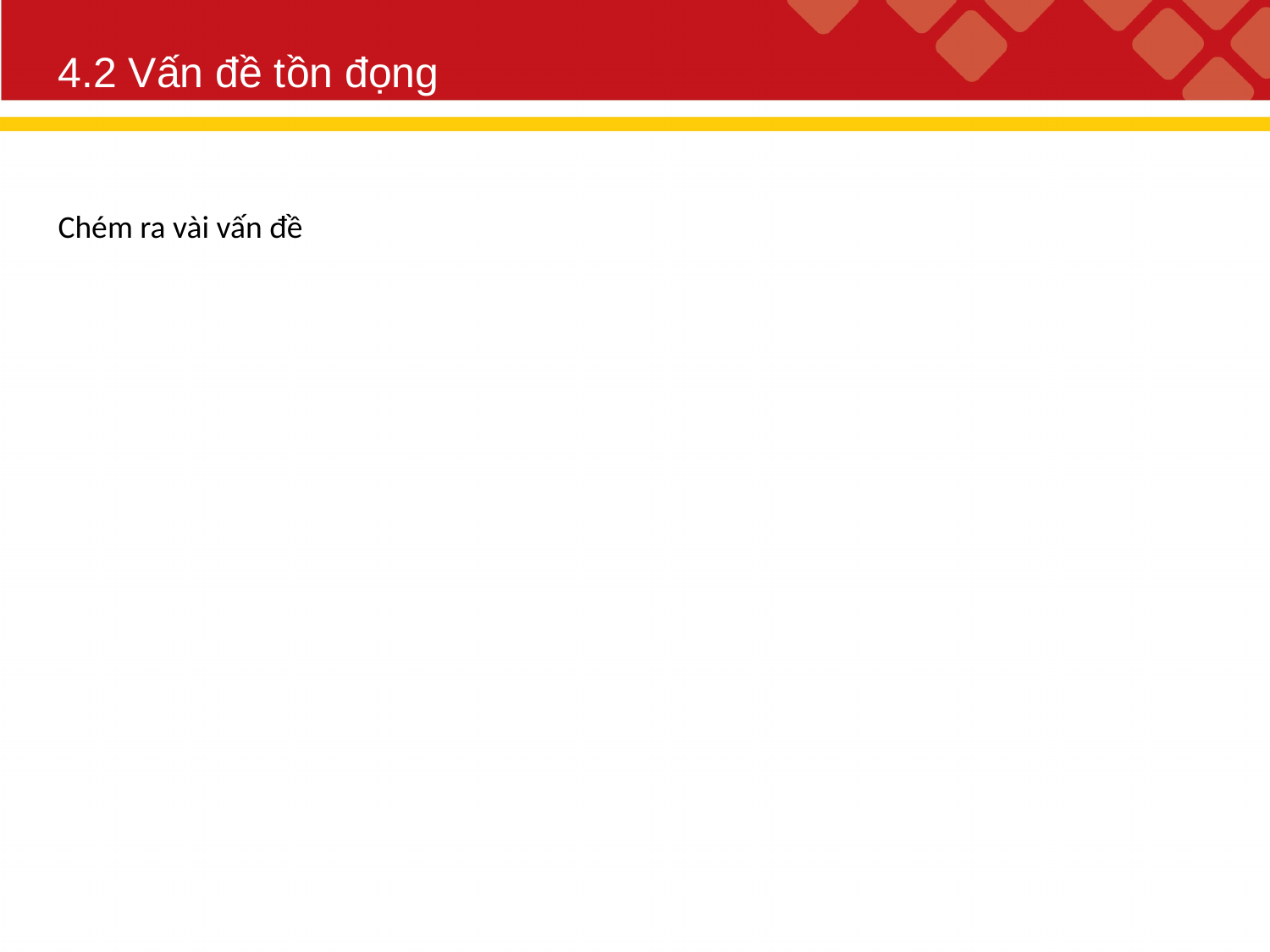

4.2 Vấn đề tồn đọng
Chém ra vài vấn đề